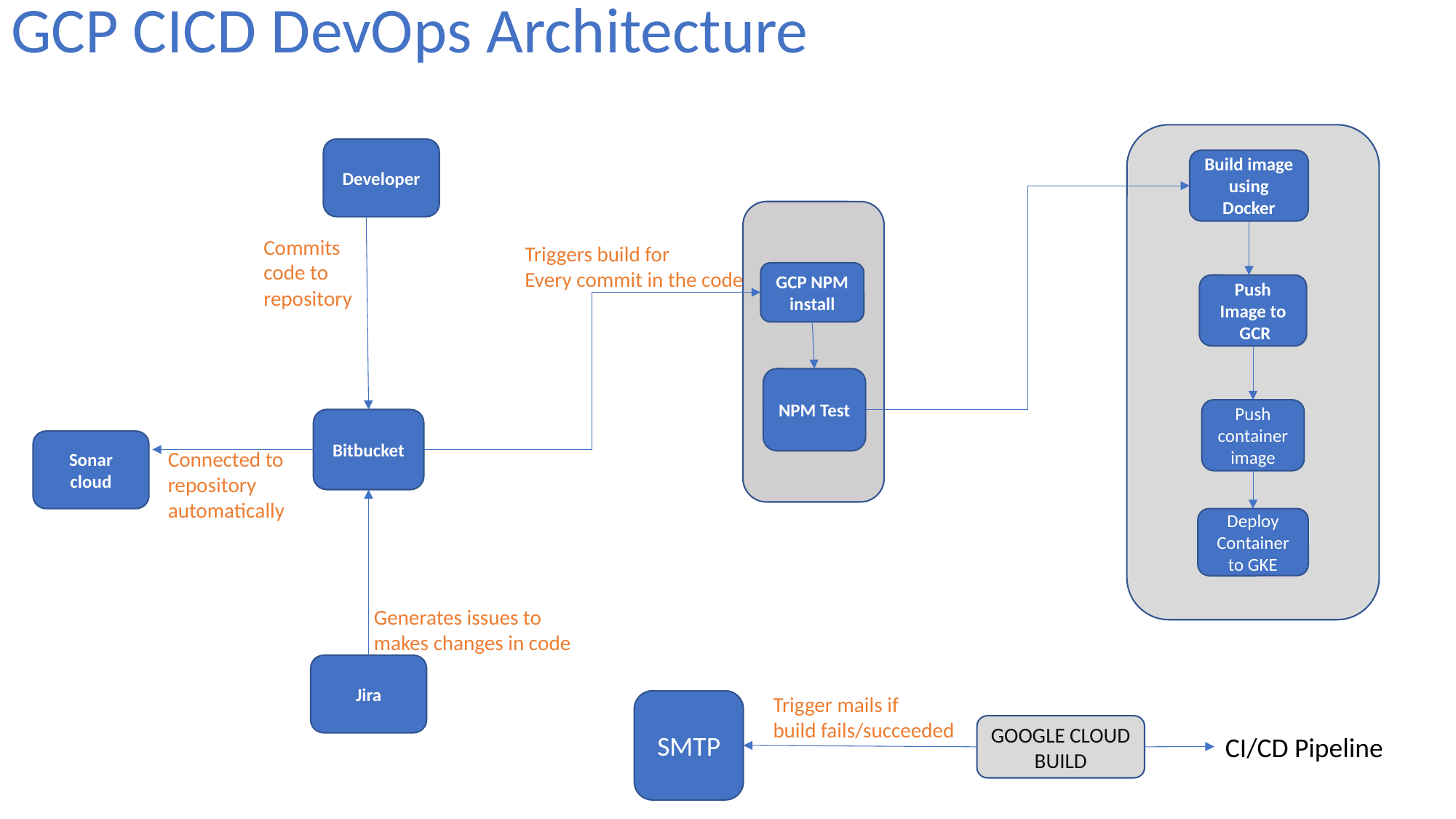

# GCP CICD DevOps Architecture

Developer
Build image
using Docker

Commits code to repository
Triggers build for
Every commit in the code
GCP NPM install
Push Image to
 GCR
NPM Test
Push container
image
Bitbucket
Sonar cloud
Connected to repository automatically
Deploy
Container to GKE
Generates issues to
makes changes in code
Jira
Trigger mails if
build fails/succeeded
SMTP
GOOGLE CLOUD BUILD
CI/CD Pipeline